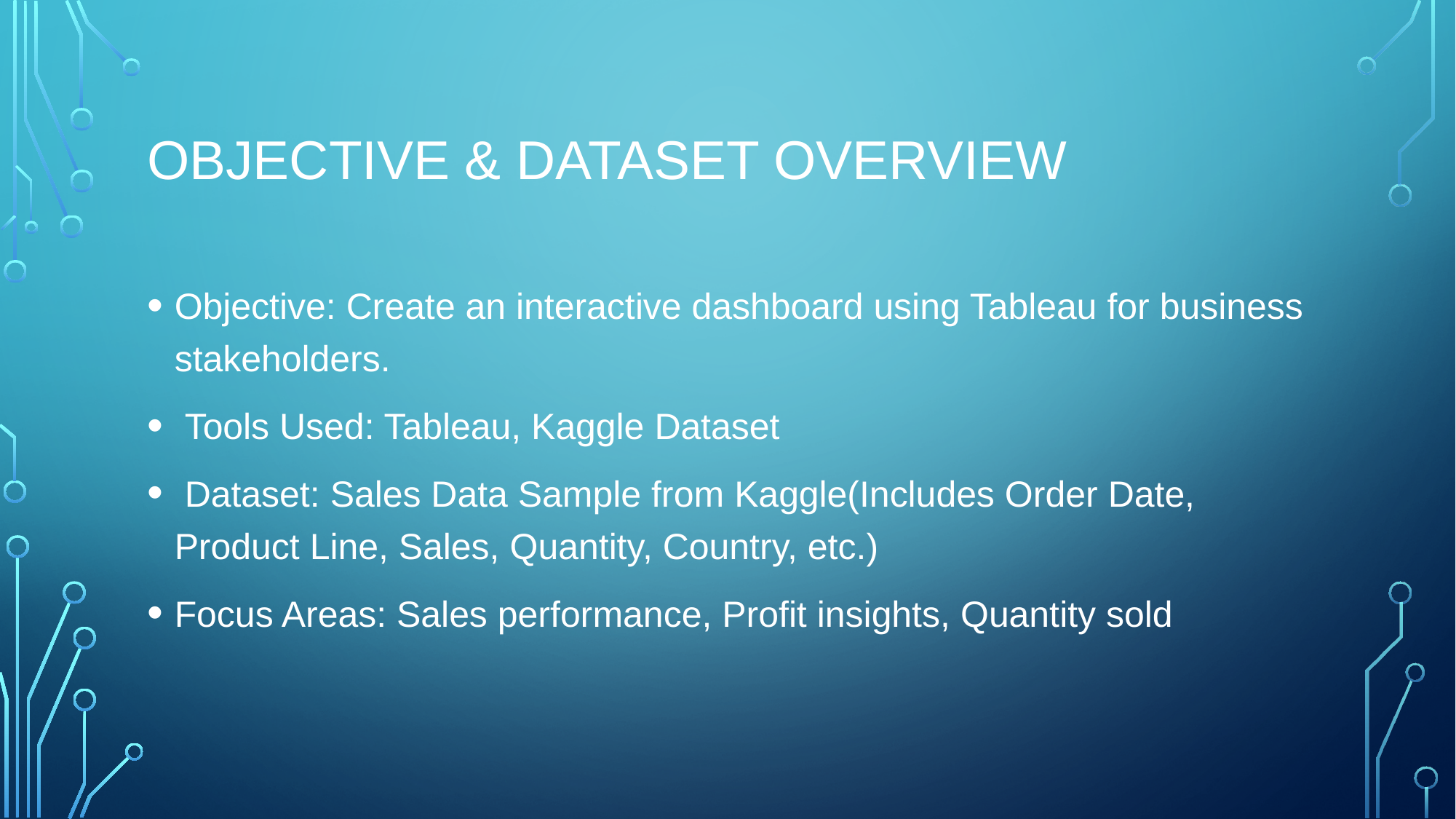

# Objective & dataset overview
Objective: Create an interactive dashboard using Tableau for business stakeholders.
 Tools Used: Tableau, Kaggle Dataset
 Dataset: Sales Data Sample from Kaggle(Includes Order Date, Product Line, Sales, Quantity, Country, etc.)
Focus Areas: Sales performance, Profit insights, Quantity sold